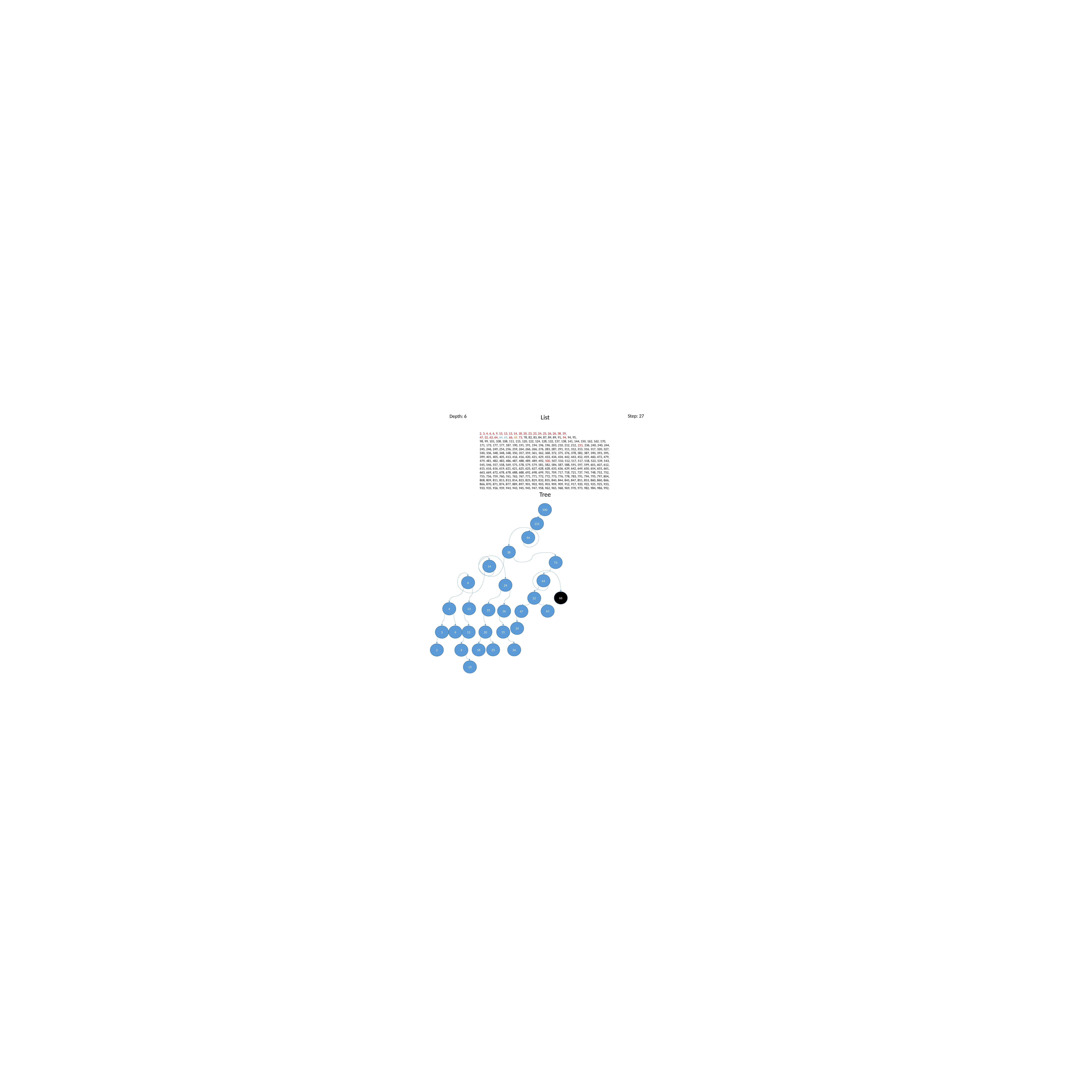

Step: 27
Depth: 6
List
2, 3, 4, 6, 6, 9, 13, 13, 13, 14, 18, 20, 23, 23, 24, 25, 26, 26, 38, 39,
47, 52, 63, 64, 64, 65, 66, 68, 73, 78, 82, 83, 84, 87, 89, 89, 91, 94, 94, 95,
98, 99, 101, 108, 108, 111, 115, 120, 122, 124, 128, 132, 137, 138, 141, 144, 150, 162, 162, 170,
171, 173, 177, 177, 187, 190, 191, 191, 194, 196, 196, 203, 210, 212, 212, 231, 236, 240, 240, 244,
245, 246, 249, 254, 256, 259, 264, 266, 266, 276, 283, 287, 291, 311, 312, 313, 316, 317, 320, 327,
330, 336, 348, 348, 348, 350, 357, 359, 361, 362, 368, 372, 375, 376, 378, 382, 387, 390, 393, 395,
399, 401, 405, 405, 413, 416, 416, 420, 421, 429, 433, 434, 434, 442, 443, 452, 459, 460, 472, 479,
479, 481, 482, 483, 486, 487, 488, 489, 489, 492, 500, 507, 510, 512, 517, 517, 518, 522, 539, 543,
545, 546, 557, 558, 569, 575, 578, 579, 579, 581, 582, 584, 587, 588, 591, 597, 599, 601, 607, 612,
615, 616, 616, 619, 621, 621, 625, 625, 627, 628, 628, 633, 636, 639, 642, 649, 650, 654, 655, 661,
663, 669, 672, 678, 678, 688, 688, 692, 698, 699, 701, 709, 717, 718, 721, 737, 745, 748, 752, 752,
755, 756, 759, 760, 761, 762, 767, 771, 771, 772, 772, 773, 776, 778, 783, 791, 794, 795, 797, 804,
808, 809, 811, 813, 813, 814, 823, 825, 829, 832, 835, 840, 844, 845, 847, 851, 853, 860, 860, 866,
866, 870, 871, 874, 877, 889, 897, 901, 903, 903, 903, 909, 909, 912, 917, 920, 922, 925, 925, 933,
933, 935, 936, 939, 943, 943, 945, 945, 947, 958, 962, 965, 968, 969, 970, 973, 982, 984, 986, 992,
Tree
500
231
94
38
73
14
64
6
24
66
52
13
4
23
26
63
47
39
25
6
3
20
13
26
23
18
2
9
13